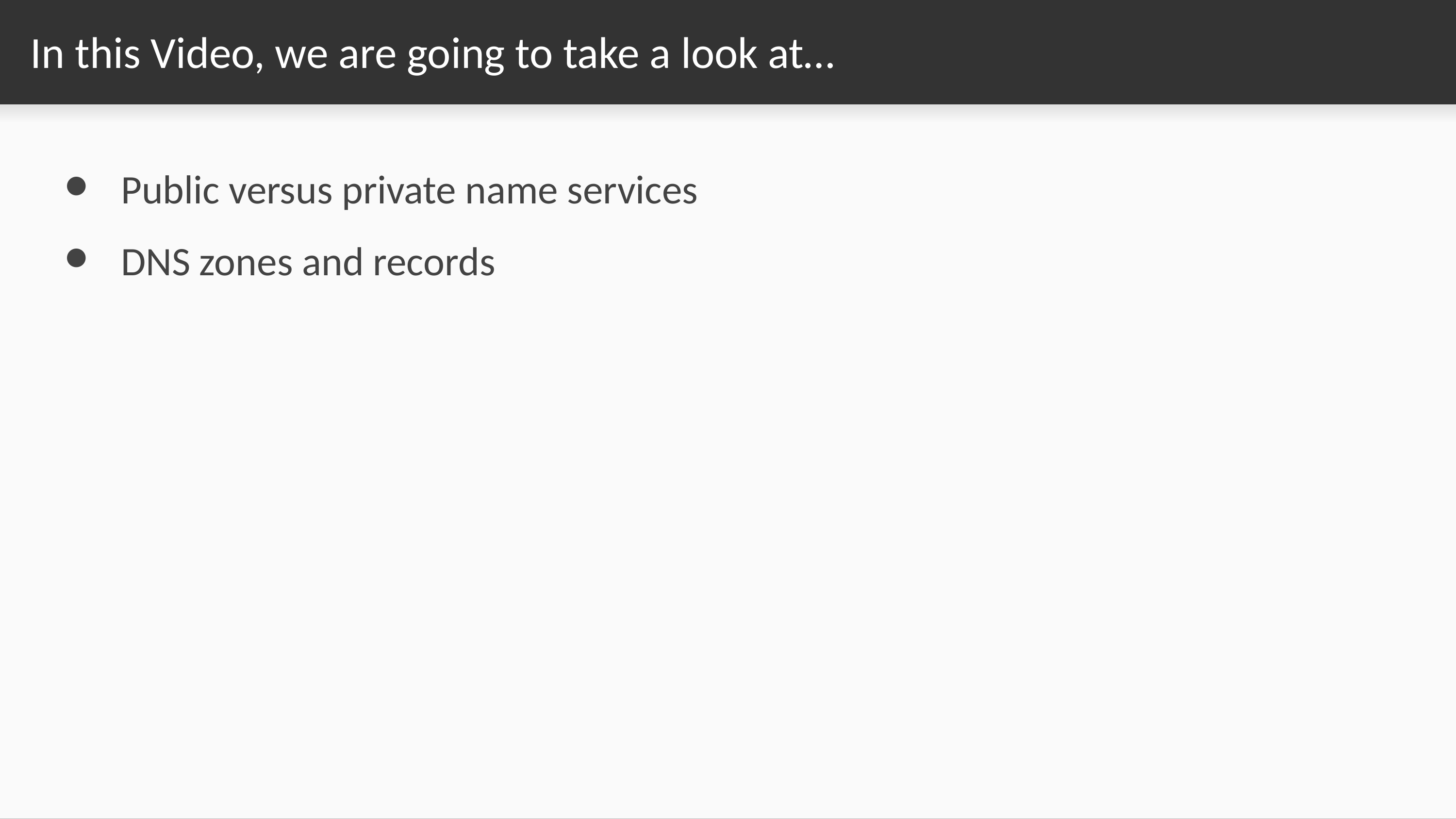

# In this Video, we are going to take a look at…
Public versus private name services
DNS zones and records